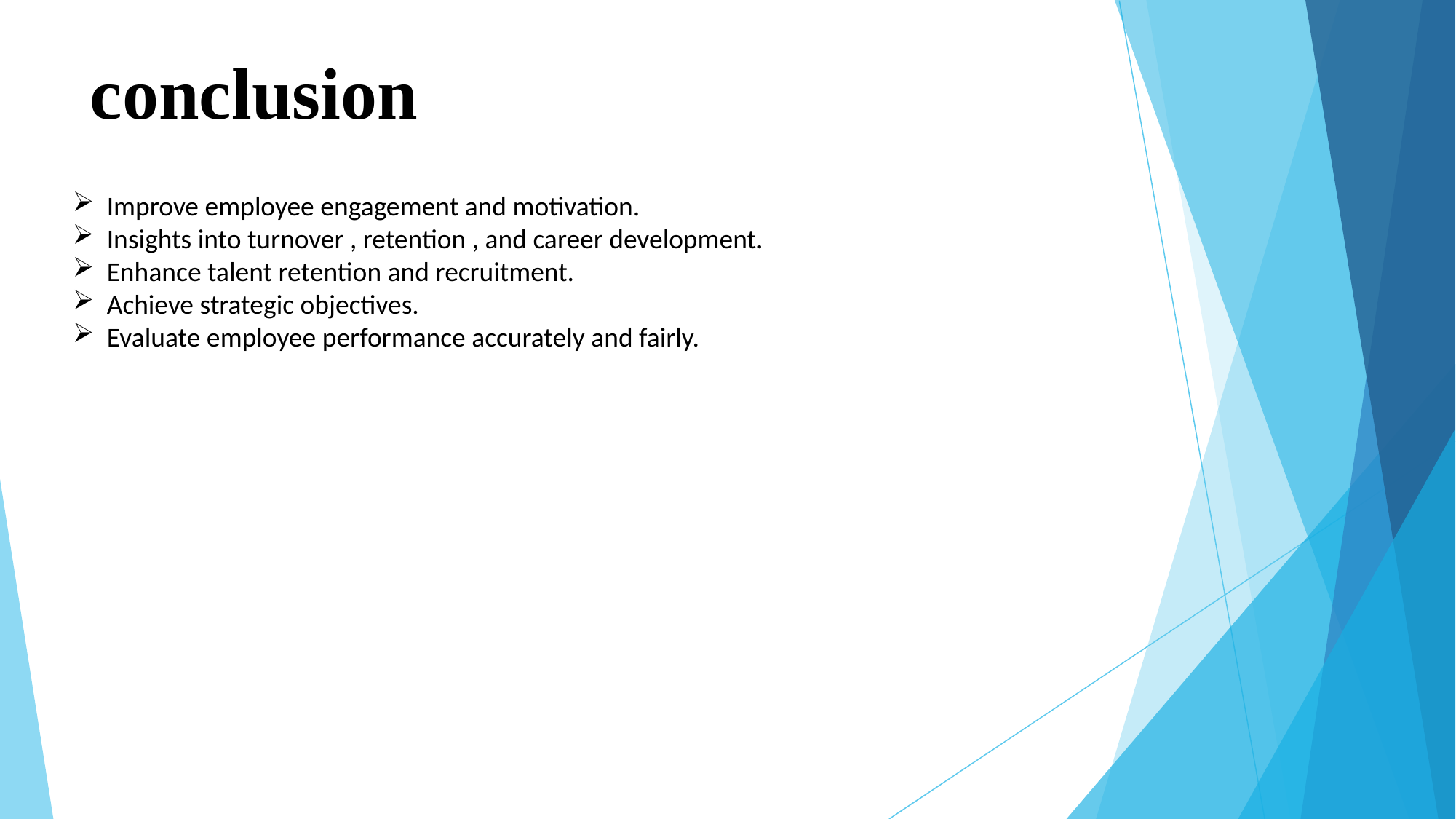

# conclusion
Improve employee engagement and motivation.
Insights into turnover , retention , and career development.
Enhance talent retention and recruitment.
Achieve strategic objectives.
Evaluate employee performance accurately and fairly.